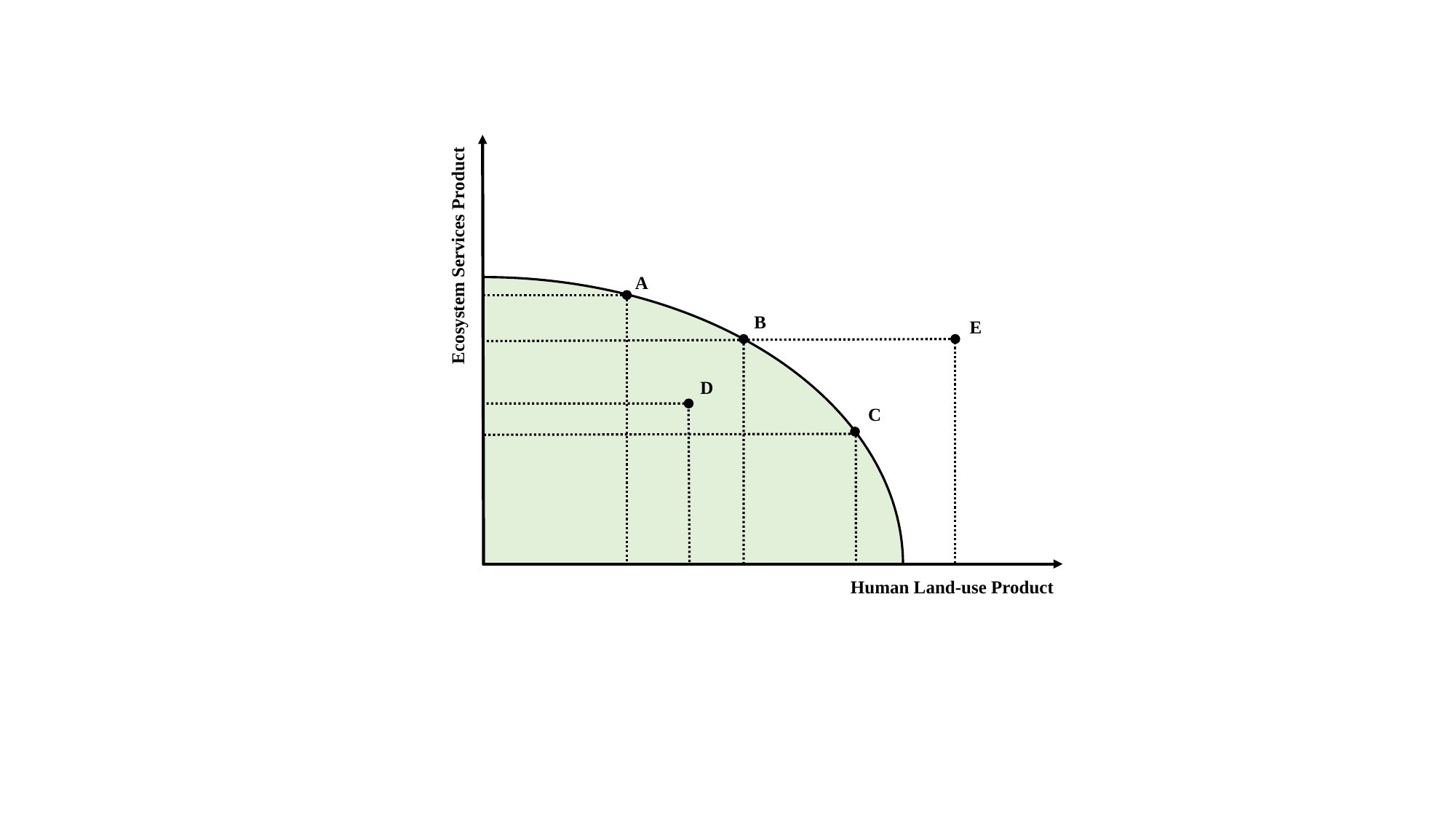

Ecosystem Services Product
A

B
E

D
C

Human Land-use Product